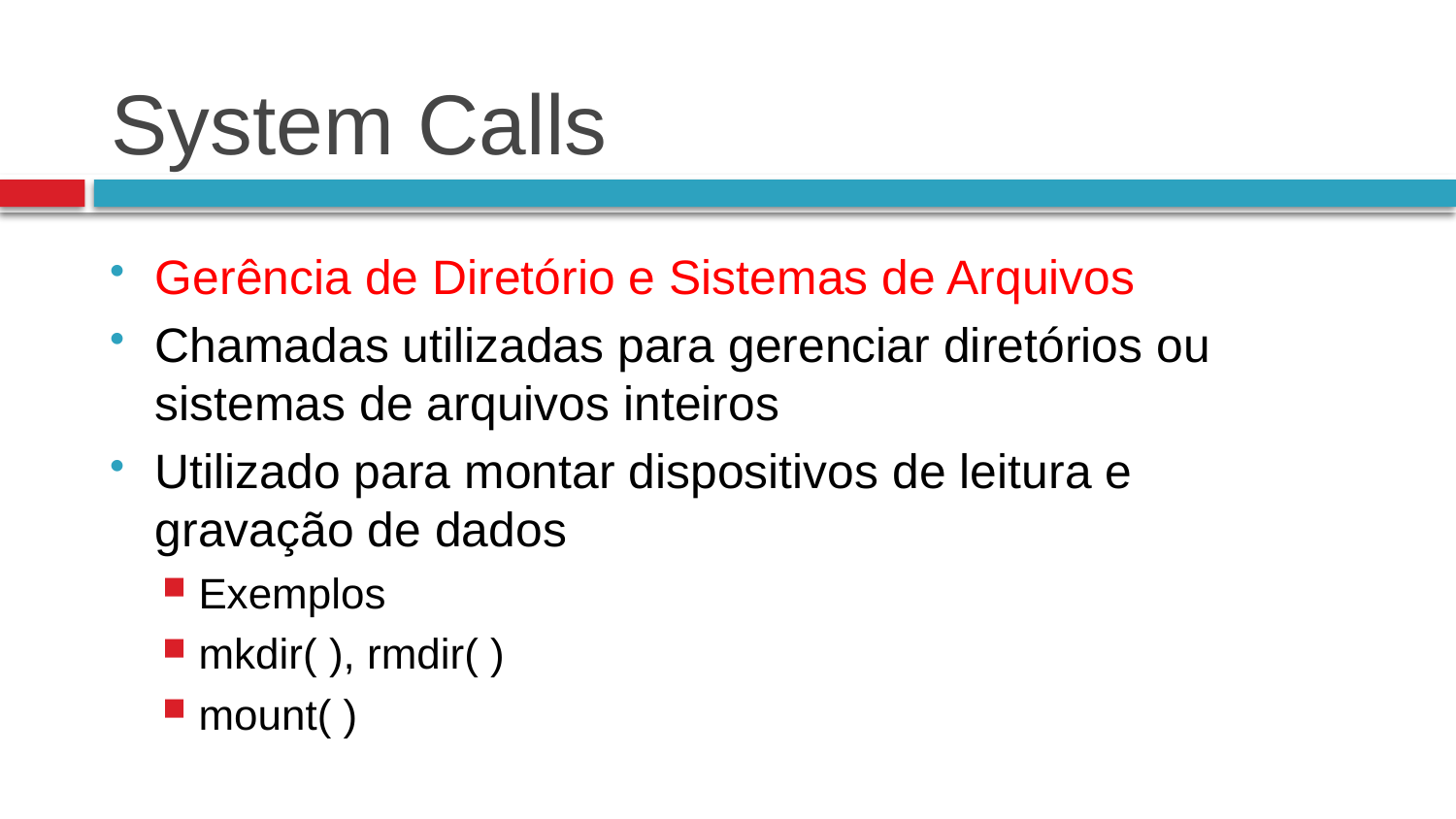

# System Calls
Gerência de Diretório e Sistemas de Arquivos
Chamadas utilizadas para gerenciar diretórios ou sistemas de arquivos inteiros
Utilizado para montar dispositivos de leitura e gravação de dados
Exemplos
mkdir( ), rmdir( )
mount( )